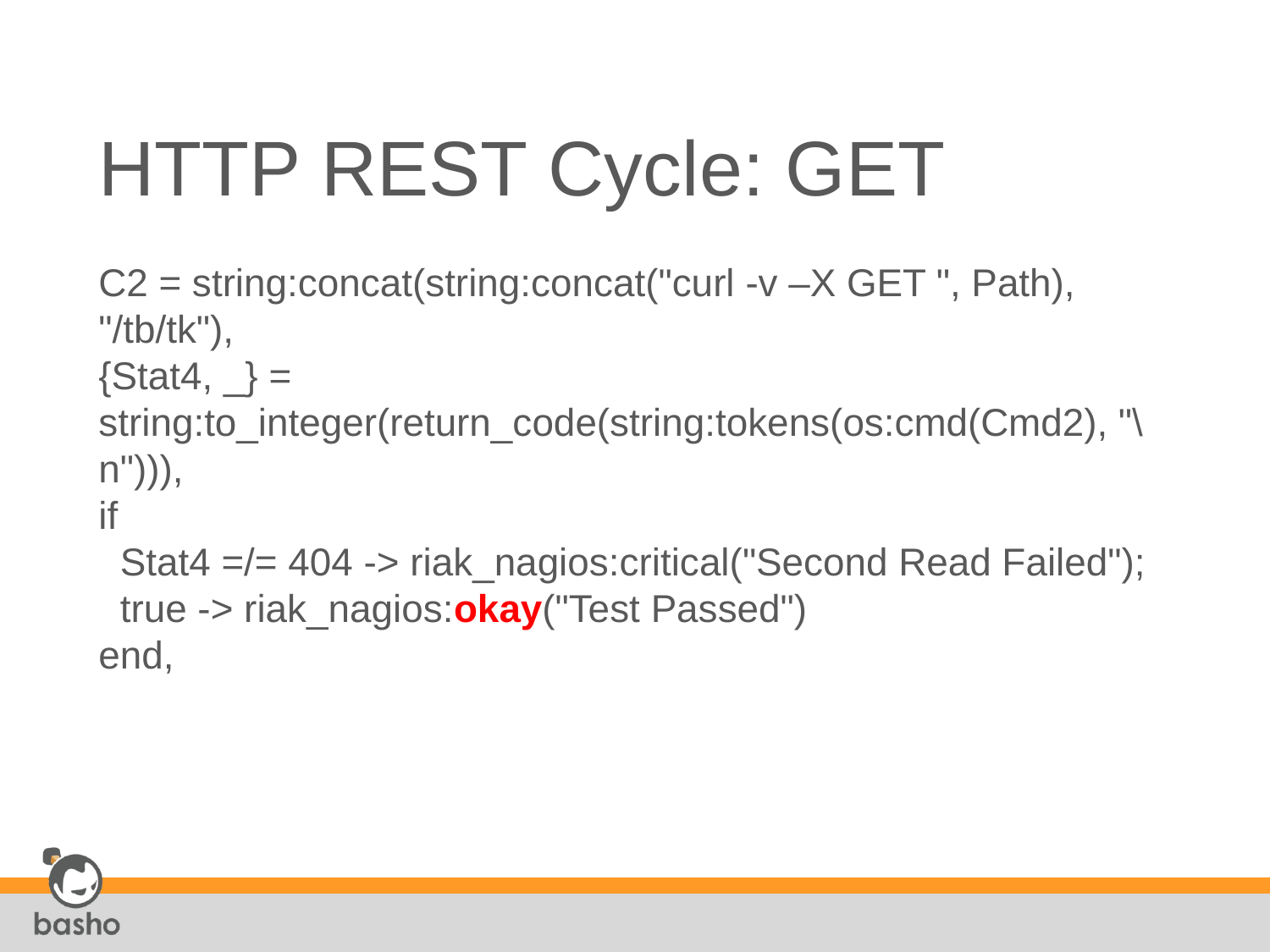

# HTTP REST Cycle: GET C2 = string:concat(string:concat("curl -v –X GET ", Path), "/tb/tk"), {Stat4, _} = string:to_integer(return_code(string:tokens(os:cmd(Cmd2), "\n"))), if Stat4 =/= 404 -> riak_nagios:critical("Second Read Failed"); true -> riak_nagios:okay("Test Passed") end,